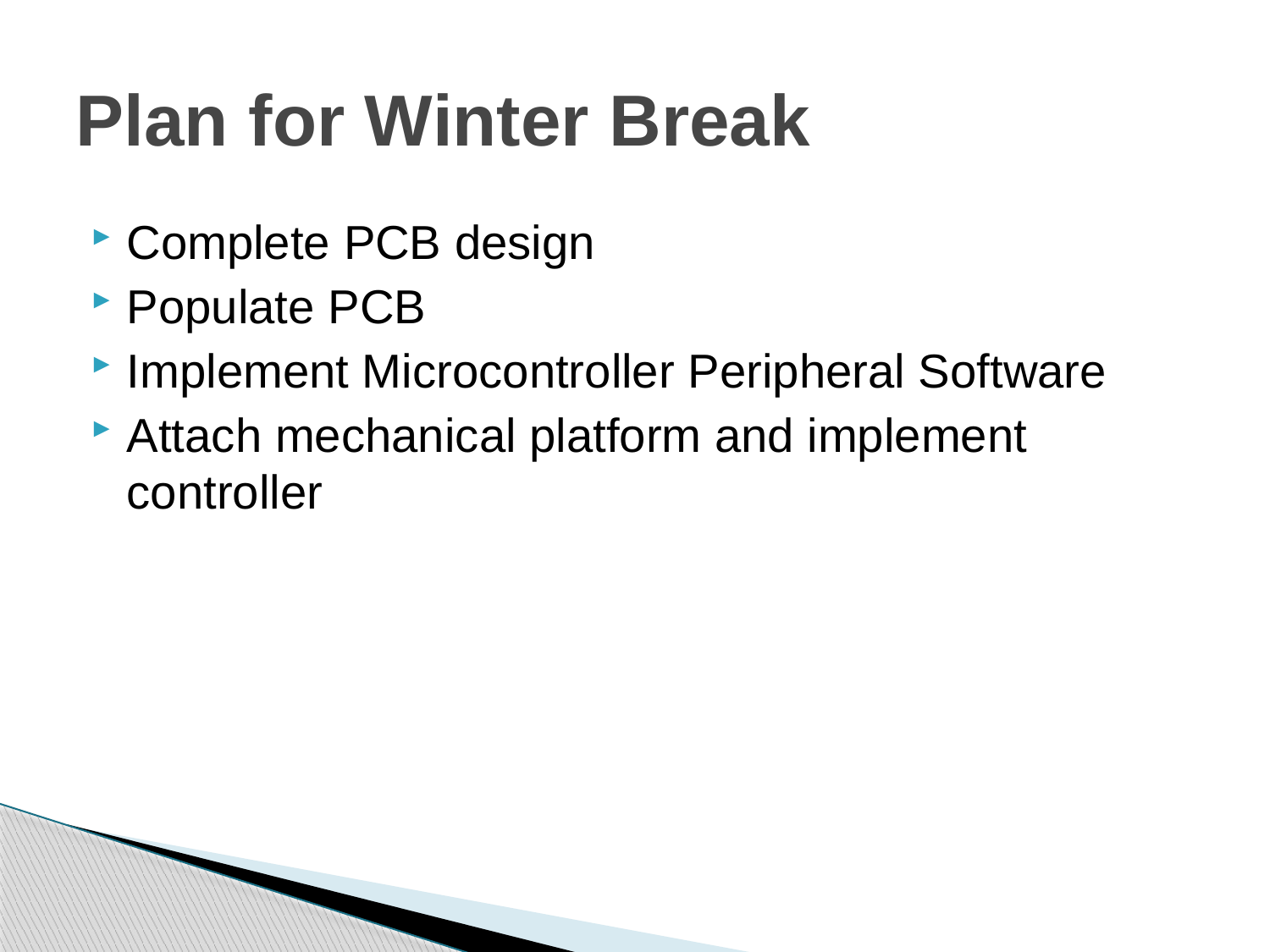

# Plan for Winter Break
Complete PCB design
Populate PCB
Implement Microcontroller Peripheral Software
Attach mechanical platform and implement controller